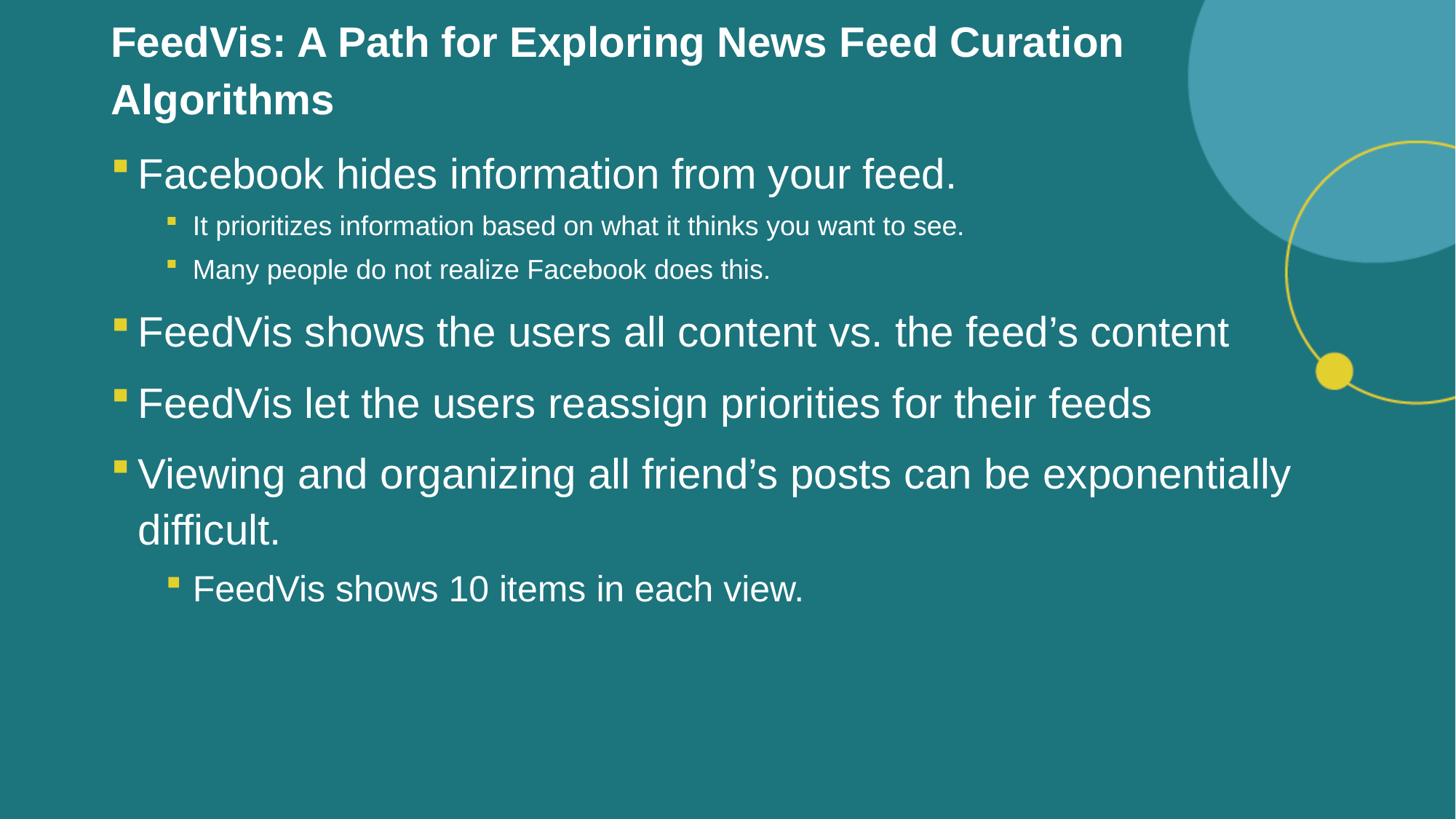

# FeedVis: A Path for Exploring News Feed Curation Algorithms
Facebook hides information from your feed.
It prioritizes information based on what it thinks you want to see.
Many people do not realize Facebook does this.
FeedVis shows the users all content vs. the feed’s content
FeedVis let the users reassign priorities for their feeds
Viewing and organizing all friend’s posts can be exponentially difficult.
FeedVis shows 10 items in each view.